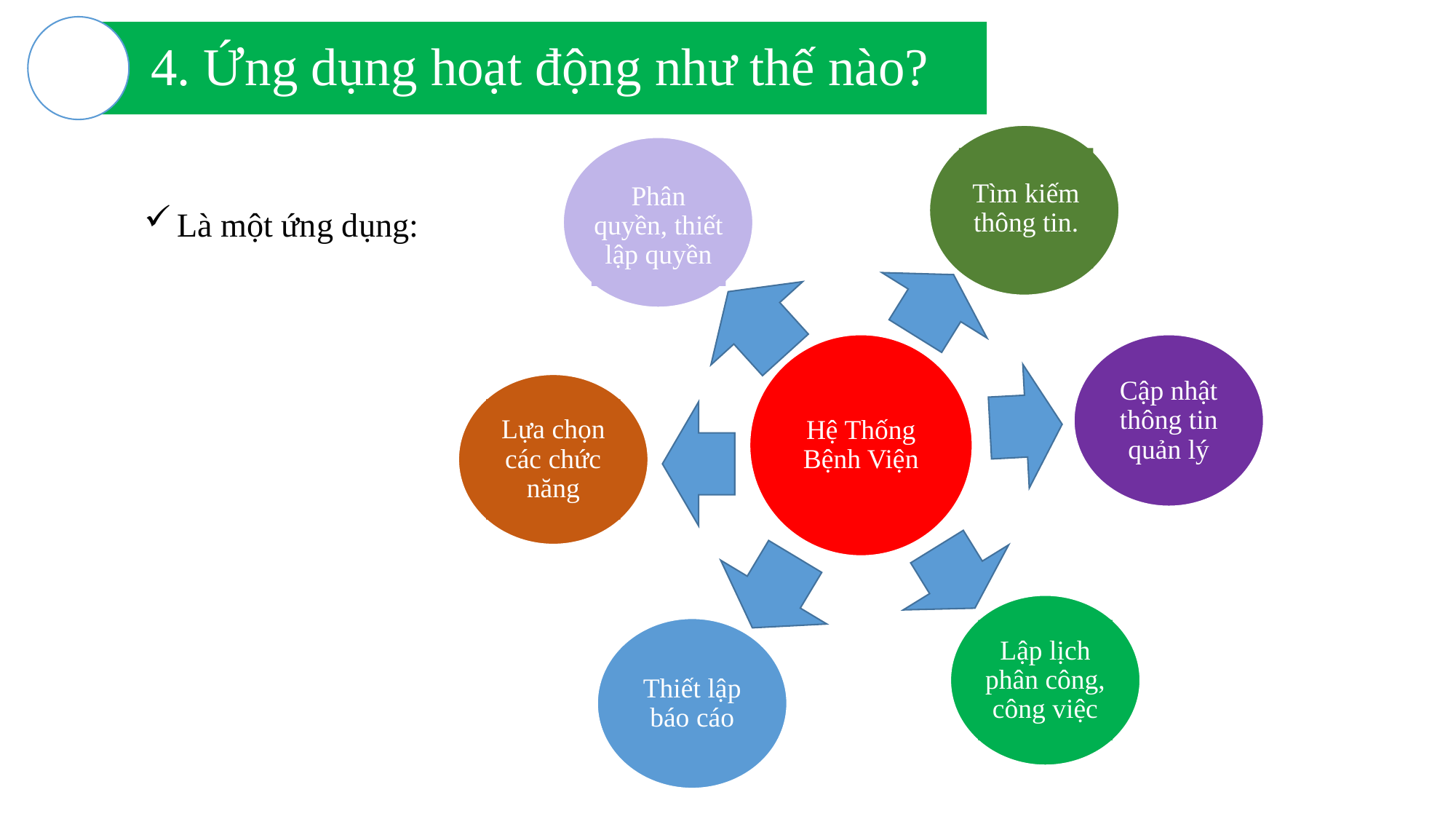

4. Ứng dụng hoạt động như thế nào?

Tìm kiếm thông tin.

Phân quyền, thiết lập quyền
Là một ứng dụng:

Hệ Thống Bệnh Viện

Cập nhật thông tin quản lý

Lựa chọn các chức năng

Lập lịch phân công, công việc

Thiết lập báo cáo